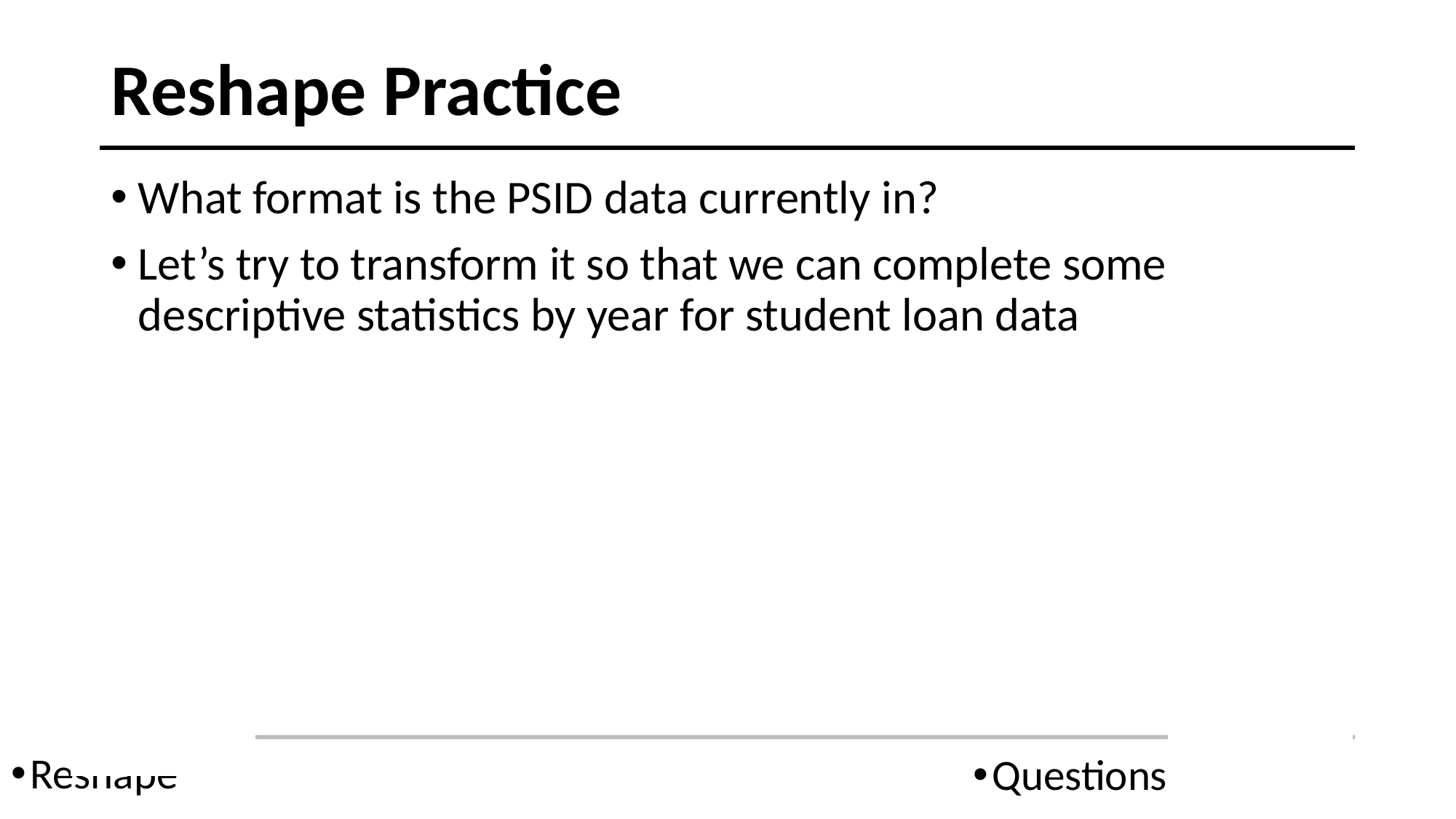

# Reshape Practice
What format is the PSID data currently in?
Let’s try to transform it so that we can complete some descriptive statistics by year for student loan data

Reshape
Questions